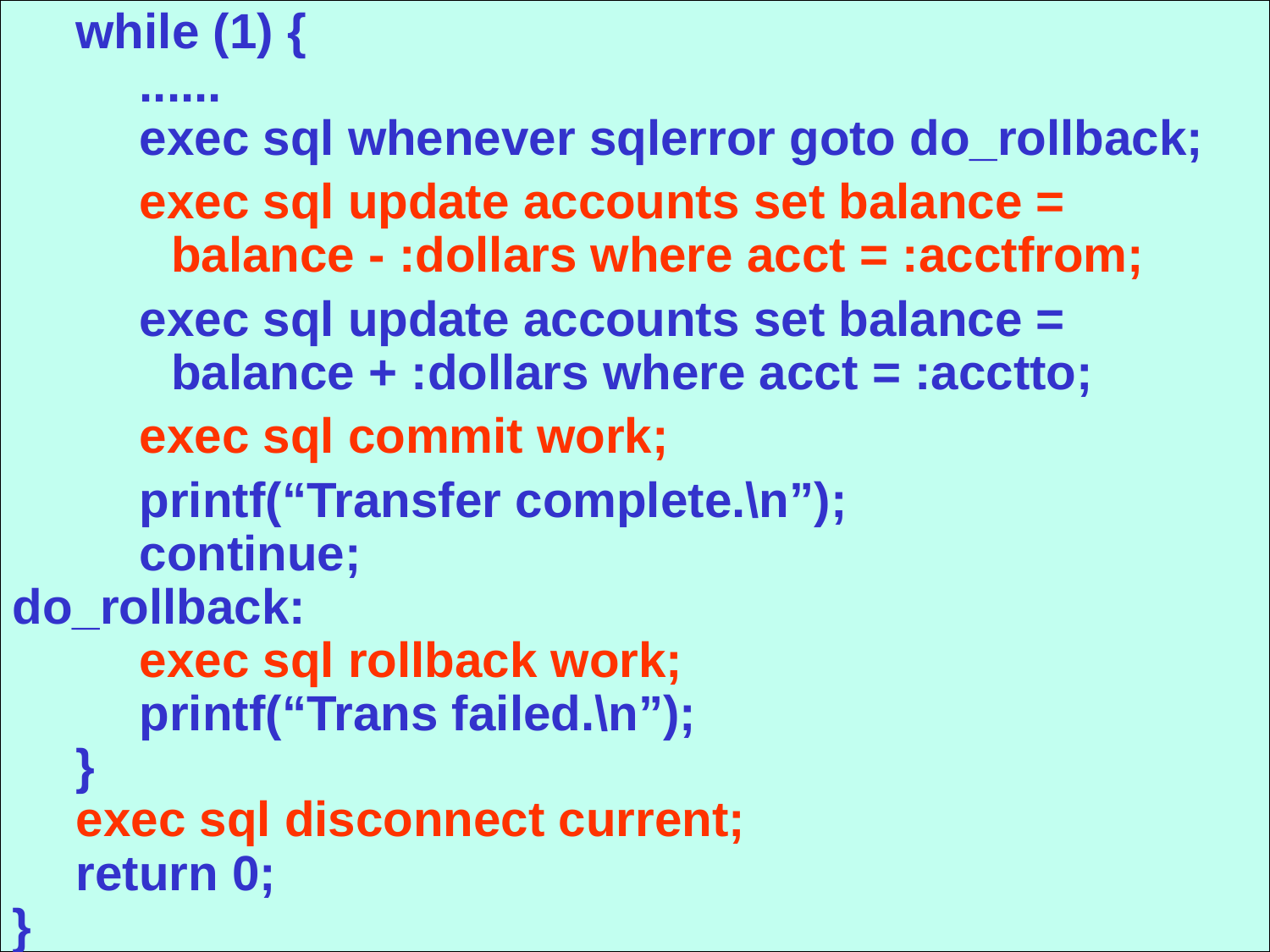

while (1) {
......
exec sql whenever sqlerror goto do_rollback;
exec sql update accounts set balance = balance - :dollars where acct = :acctfrom;
exec sql update accounts set balance = balance + :dollars where acct = :acctto;
exec sql commit work;
printf(“Transfer complete.\n”);
continue;
do_rollback:
exec sql rollback work;
printf(“Trans failed.\n”);
}
exec sql disconnect current;
return 0;
}

Database Principles & Programming
47